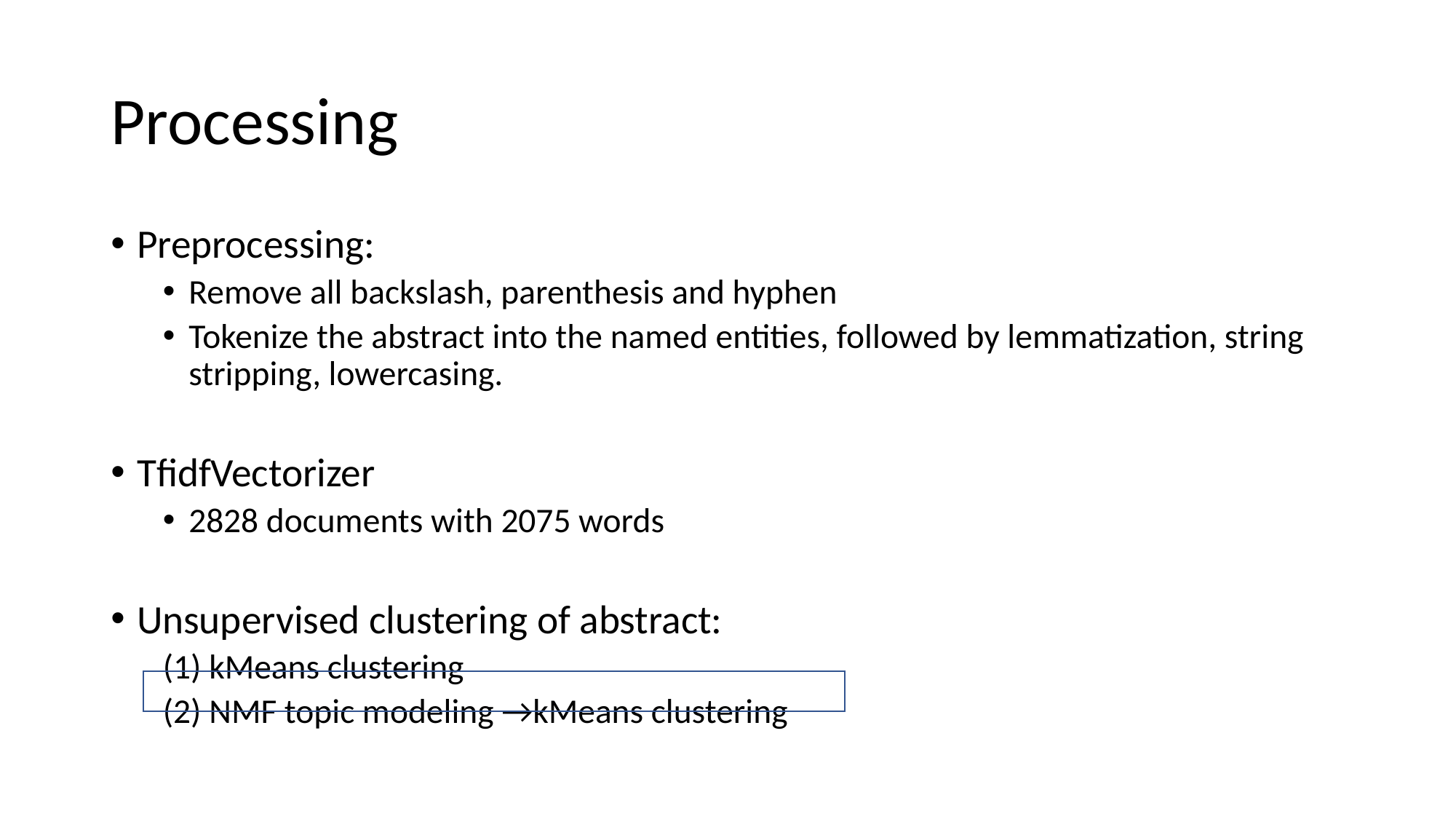

# Processing
Preprocessing:
Remove all backslash, parenthesis and hyphen
Tokenize the abstract into the named entities, followed by lemmatization, string stripping, lowercasing.

TfidfVectorizer
2828 documents with 2075 words

Unsupervised clustering of abstract:
(1) kMeans clustering
(2) NMF topic modeling →kMeans clustering